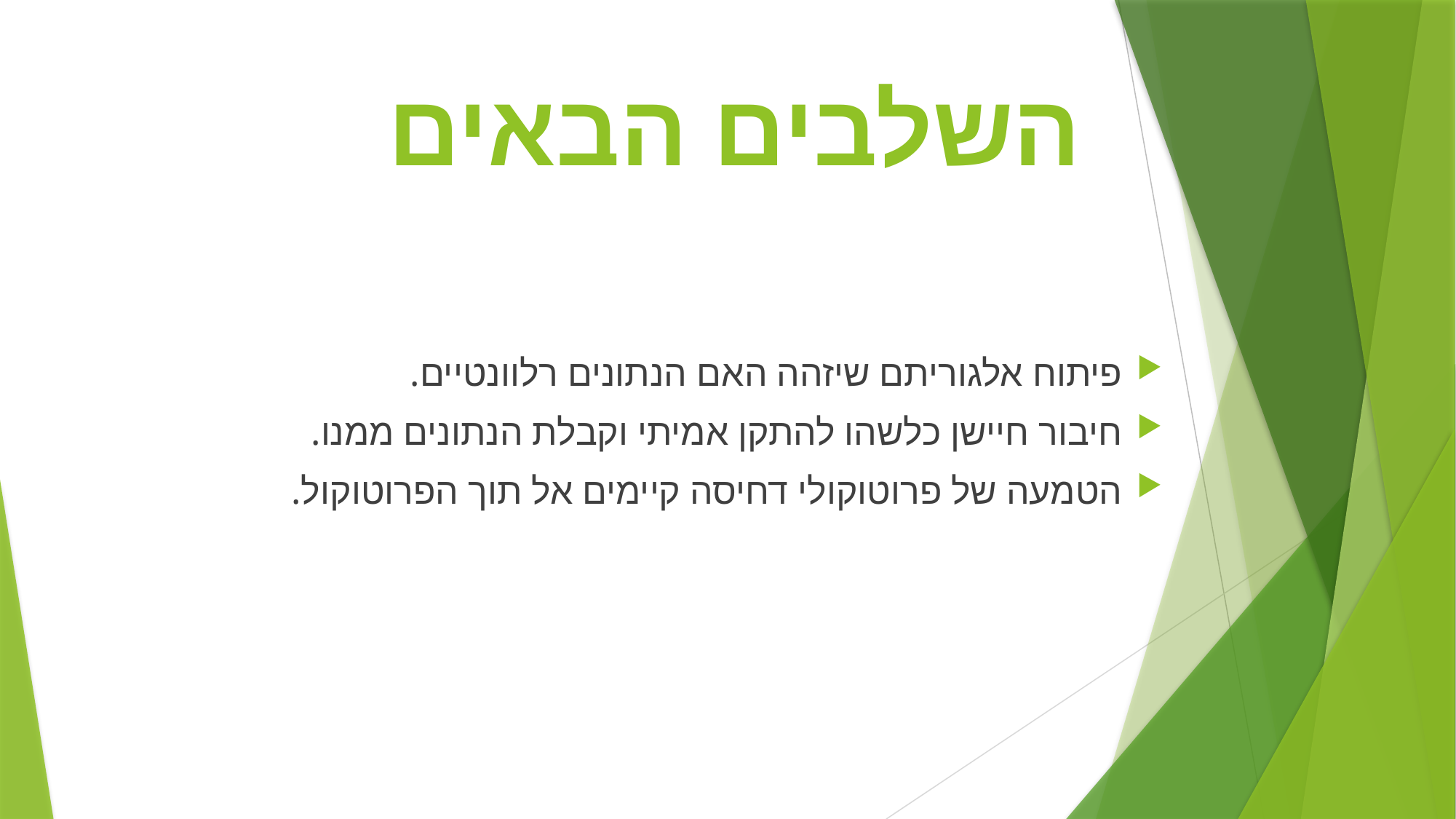

# השלבים הבאים

פיתוח אלגוריתם שיזהה האם הנתונים רלוונטיים.
חיבור חיישן כלשהו להתקן אמיתי וקבלת הנתונים ממנו.
הטמעה של פרוטוקולי דחיסה קיימים אל תוך הפרוטוקול.